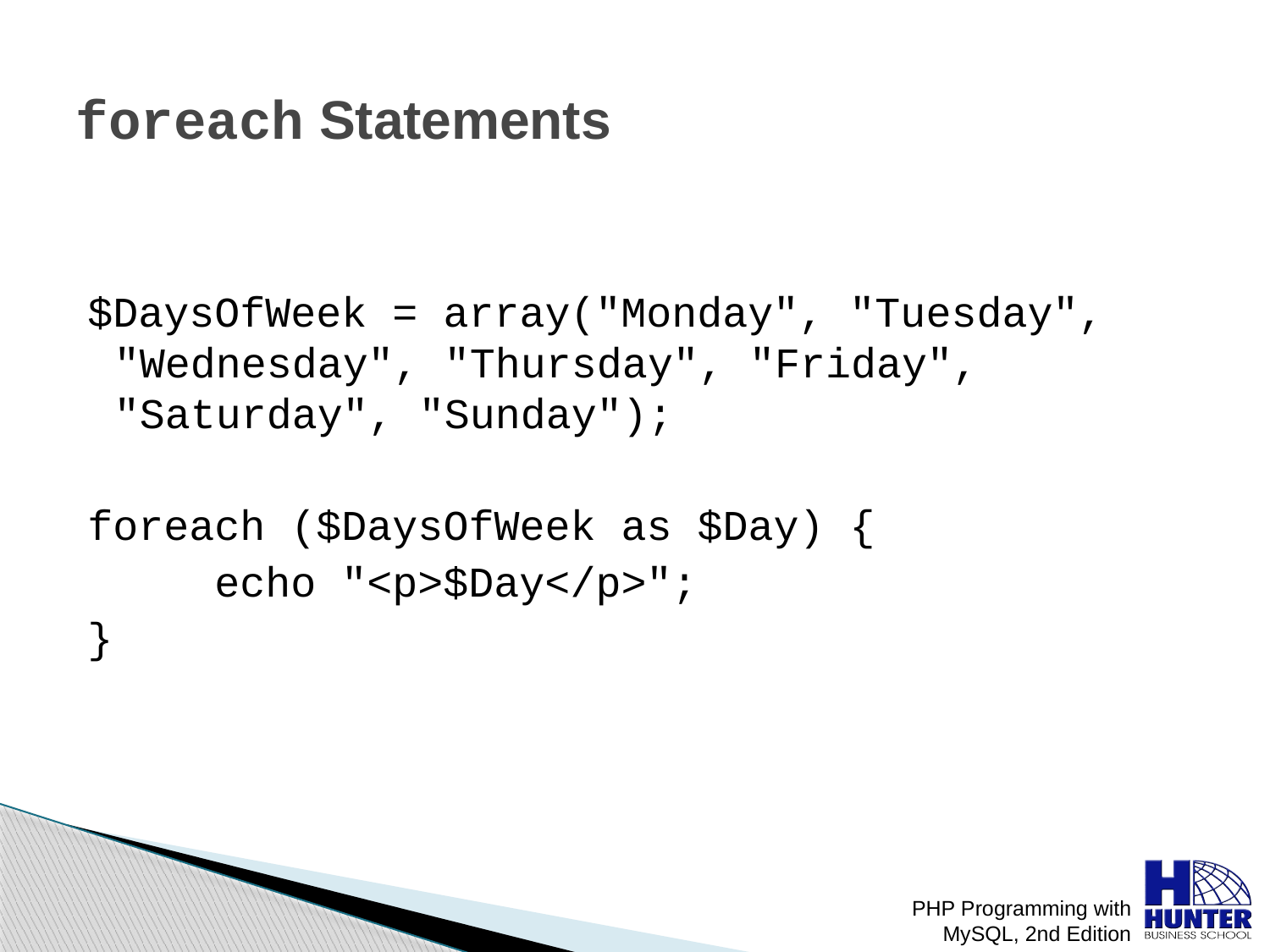

# foreach Statements

$DaysOfWeek = array("Monday", "Tuesday", "Wednesday", "Thursday", "Friday", "Saturday", "Sunday");

foreach ($DaysOfWeek as $Day) {
     echo "<p>$Day</p>";
}

PHP Programming with MySQL, 2nd Edition